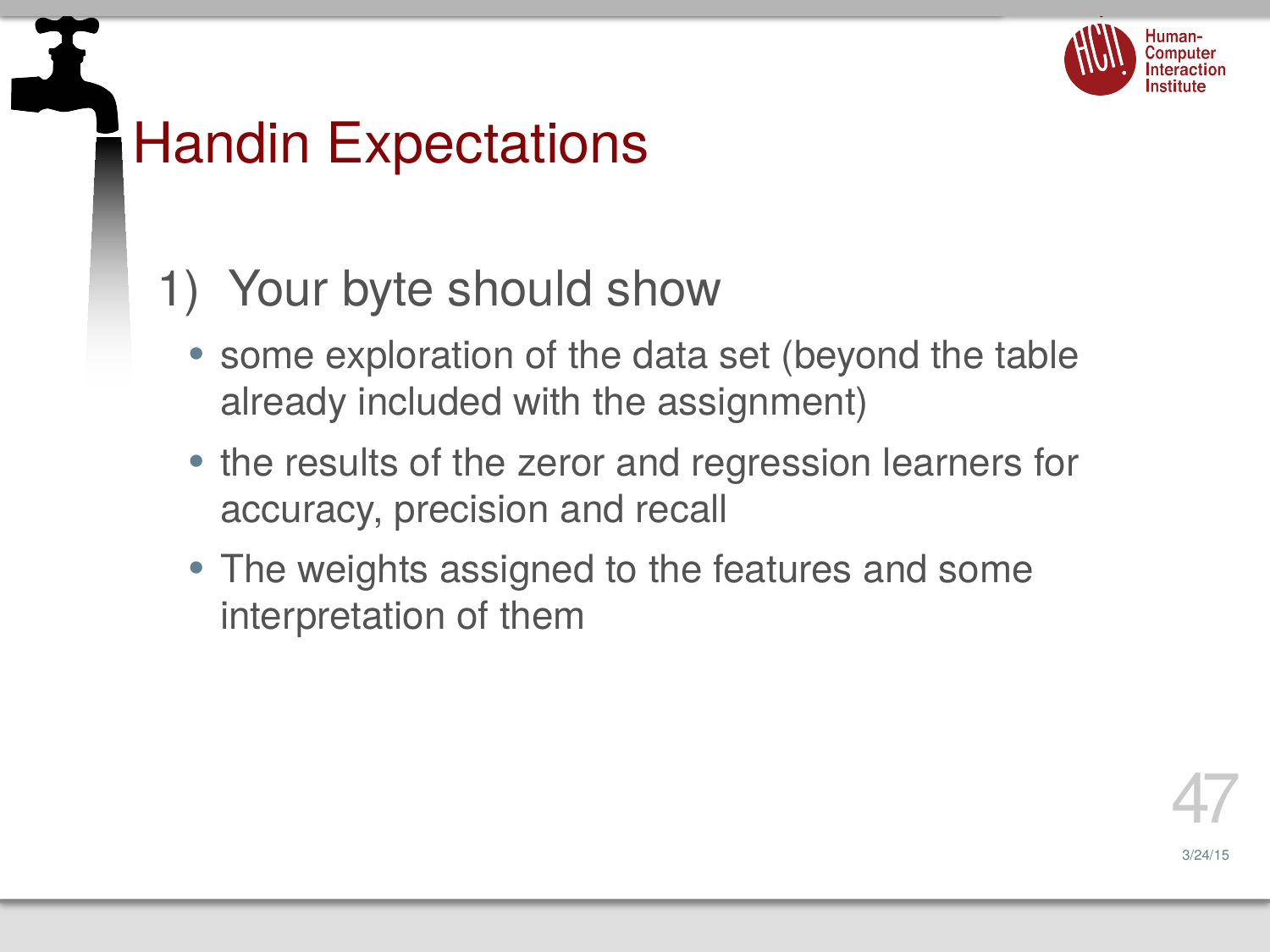

# Handin Expectations
Your byte should show
some exploration of the data set (beyond the table already included with the assignment)
the results of the zeror and regression learners for accuracy, precision and recall
The weights assigned to the features and some interpretation of them
47
3/24/15